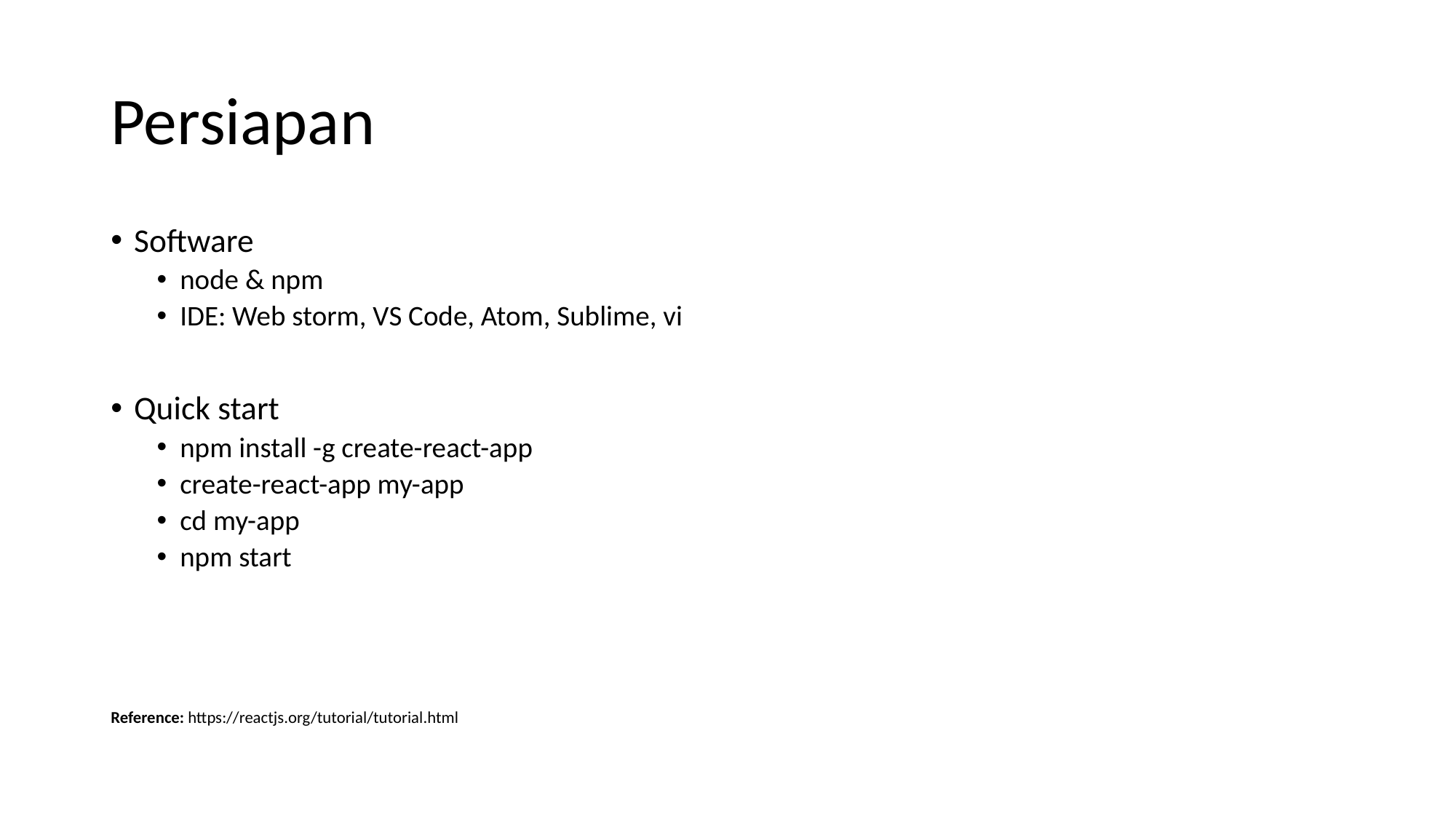

# Persiapan
Software
node & npm
IDE: Web storm, VS Code, Atom, Sublime, vi

Quick start
npm install -g create-react-app
create-react-app my-app
cd my-app
npm start

Reference: https://reactjs.org/tutorial/tutorial.html